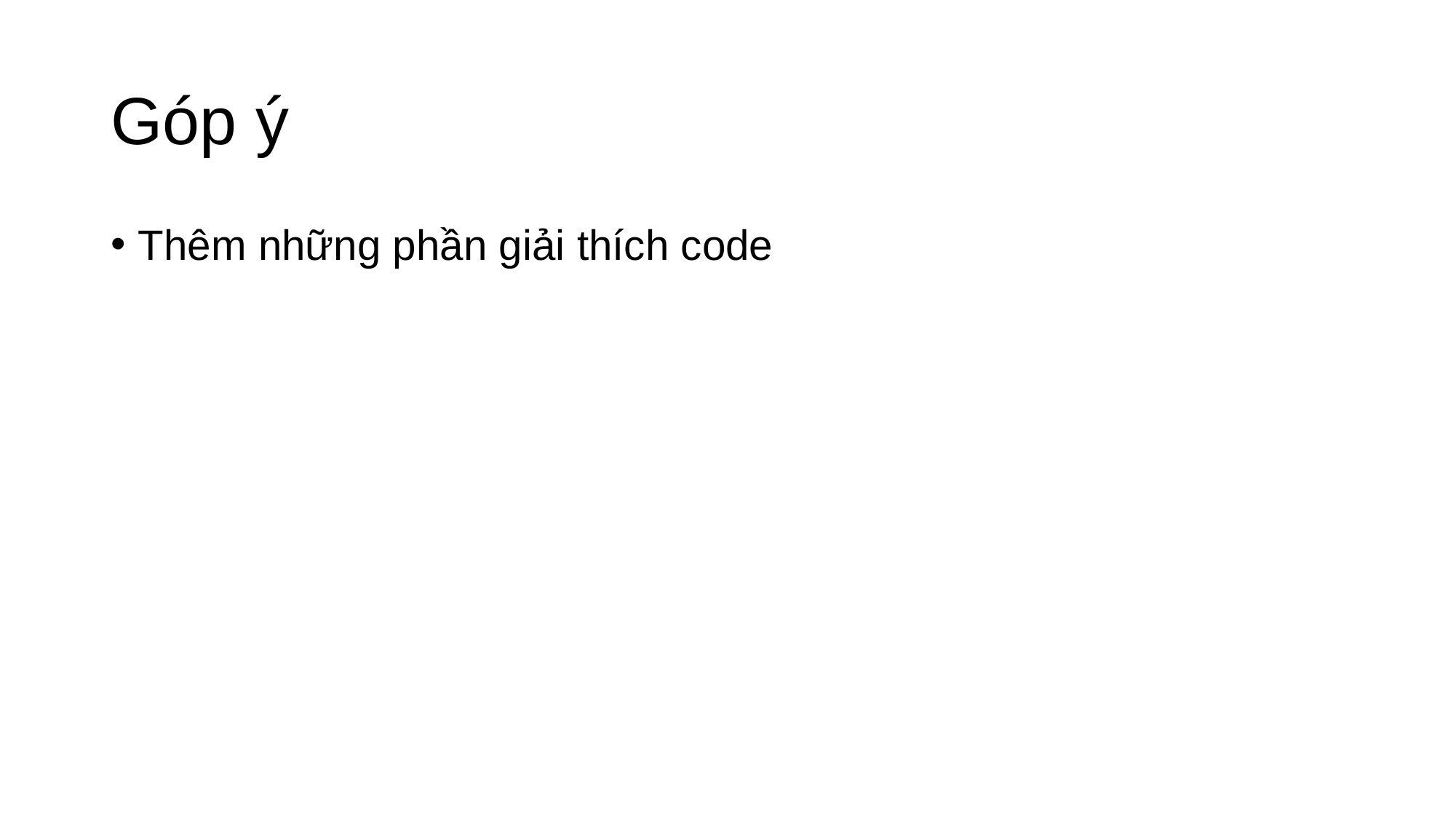

# Góp ý
Thêm những phần giải thích code